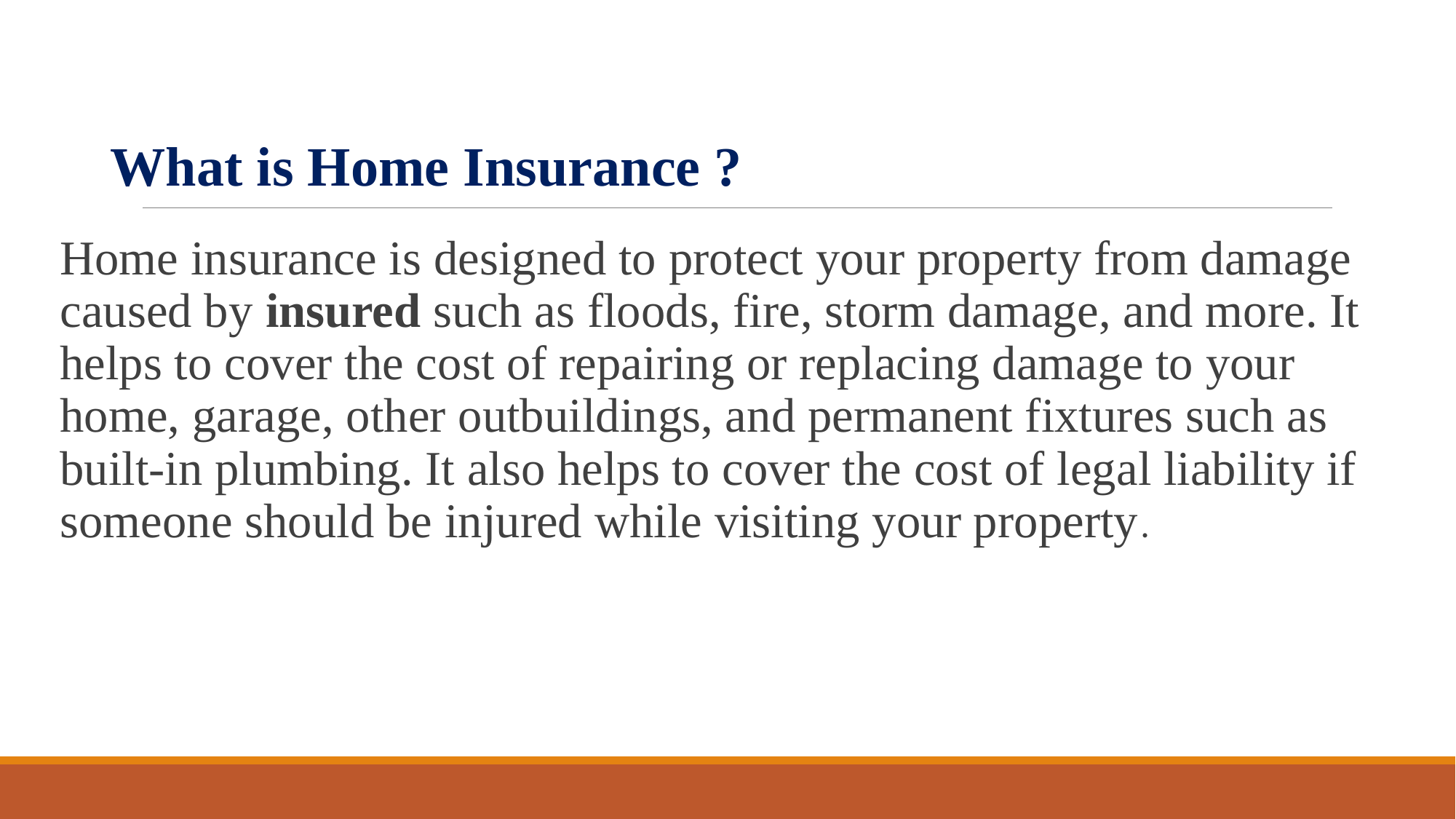

# What is Home Insurance ?
Home insurance is designed to protect your property from damage caused by insured such as floods, fire, storm damage, and more. It helps to cover the cost of repairing or replacing damage to your home, garage, other outbuildings, and permanent fixtures such as built-in plumbing. It also helps to cover the cost of legal liability if someone should be injured while visiting your property.